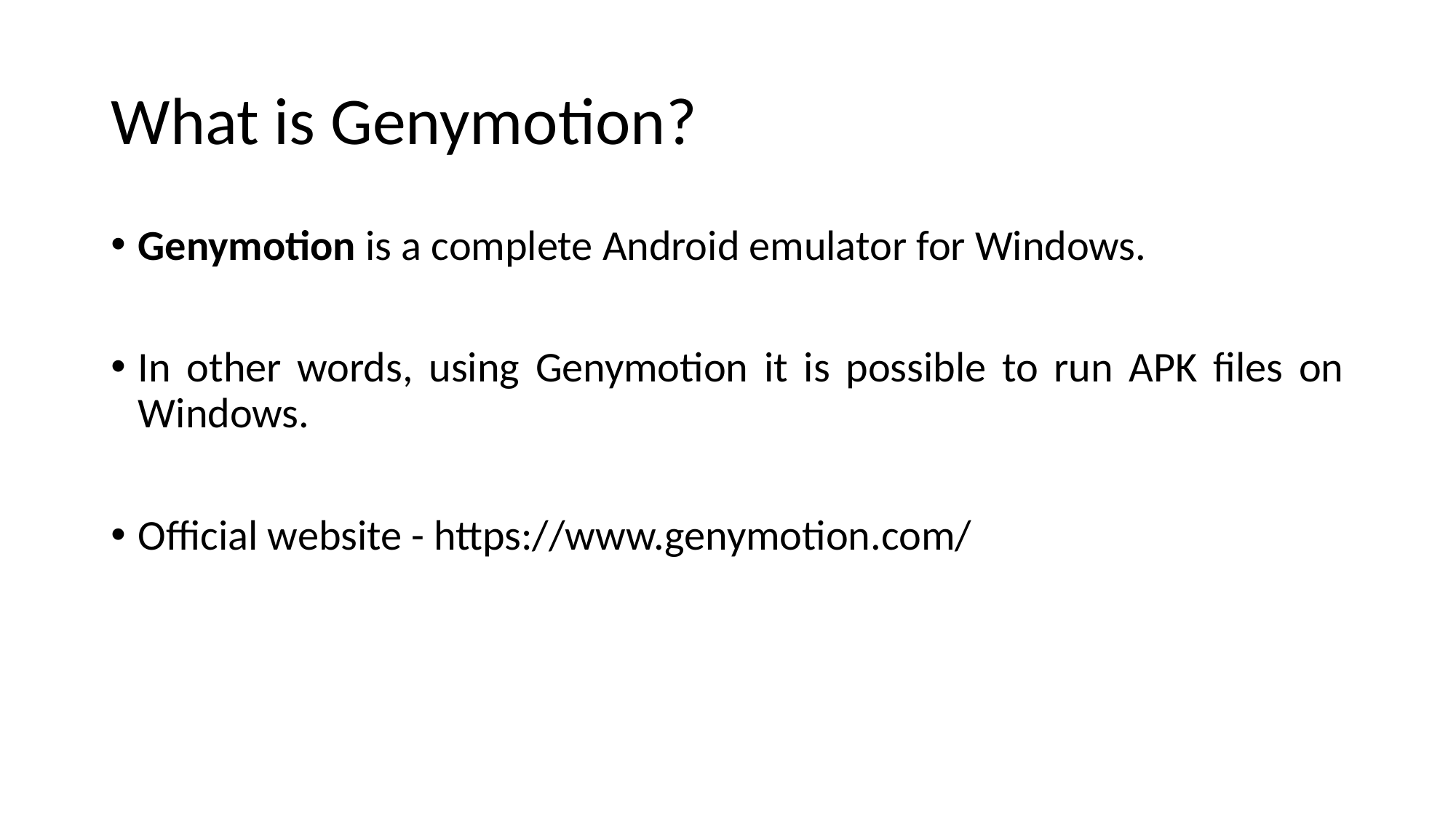

# What is Genymotion?
Genymotion is a complete Android emulator for Windows.

In other words, using Genymotion it is possible to run APK files on Windows.

Official website - https://www.genymotion.com/